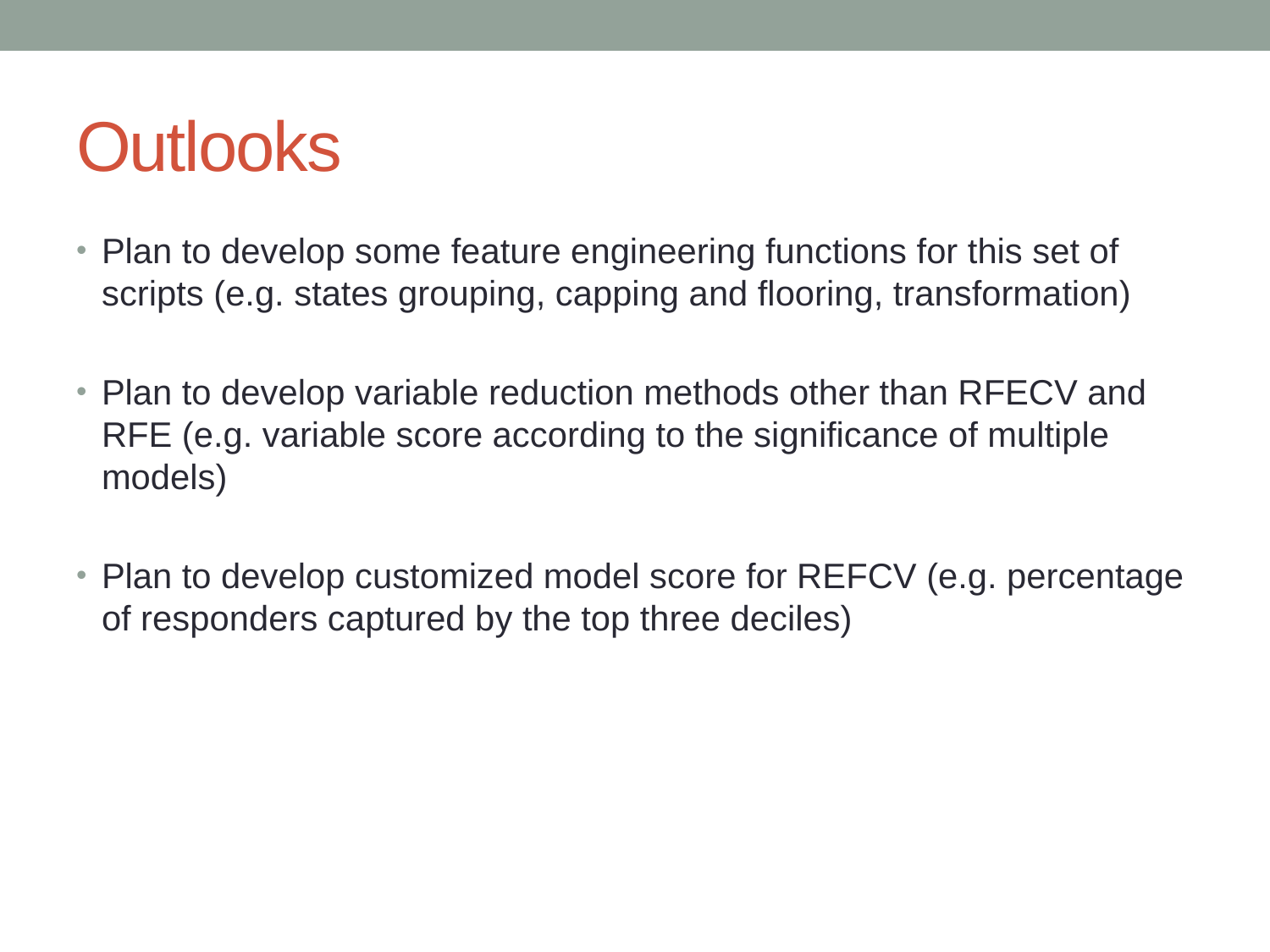

# Outlooks
Plan to develop some feature engineering functions for this set of scripts (e.g. states grouping, capping and flooring, transformation)

Plan to develop variable reduction methods other than RFECV and RFE (e.g. variable score according to the significance of multiple models)

Plan to develop customized model score for REFCV (e.g. percentage of responders captured by the top three deciles)